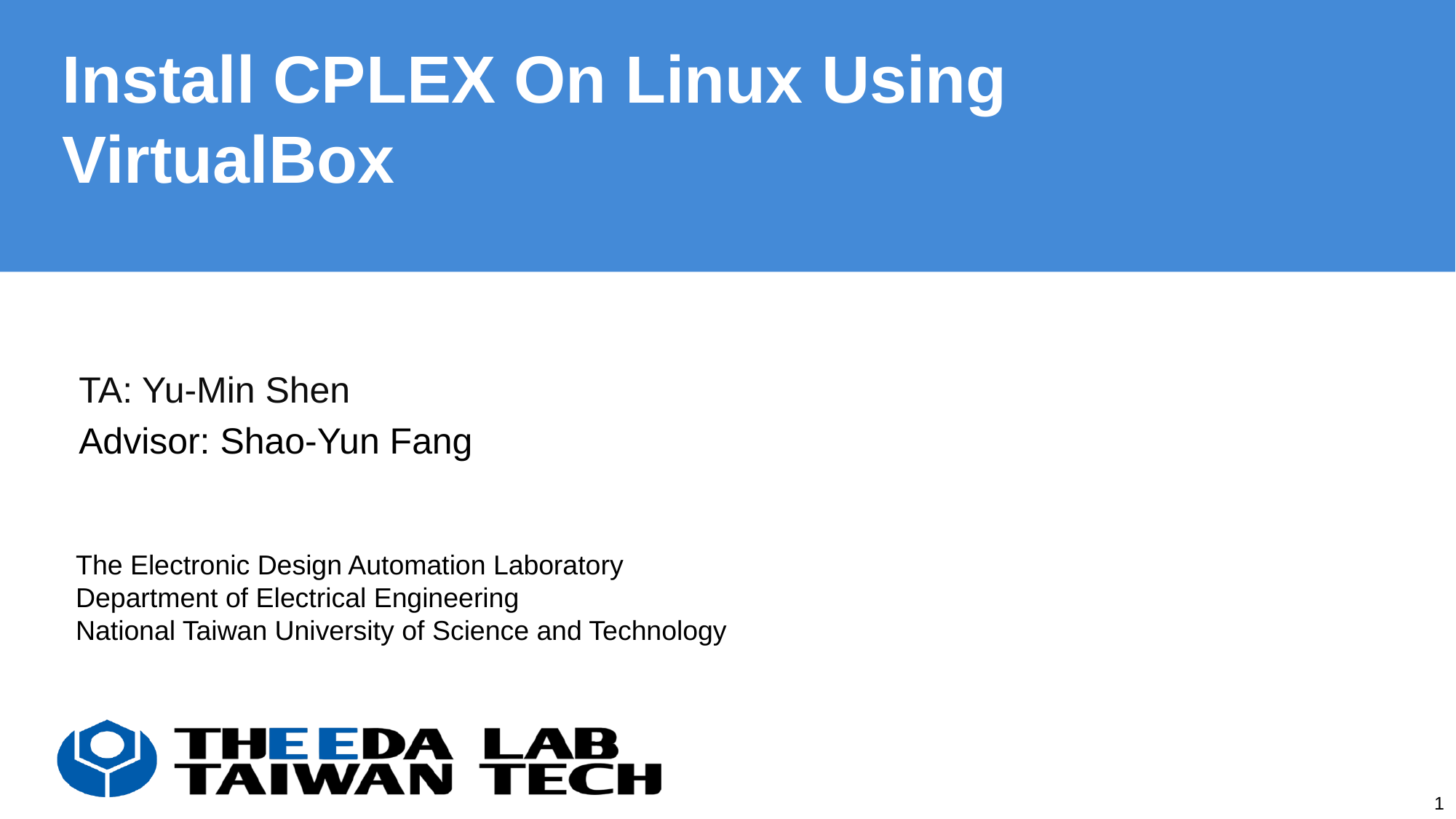

# Install CPLEX On Linux Using VirtualBox
TA: Yu-Min Shen
Advisor: Shao-Yun Fang

The Electronic Design Automation Laboratory
Department of Electrical Engineering
National Taiwan University of Science and Technology
1